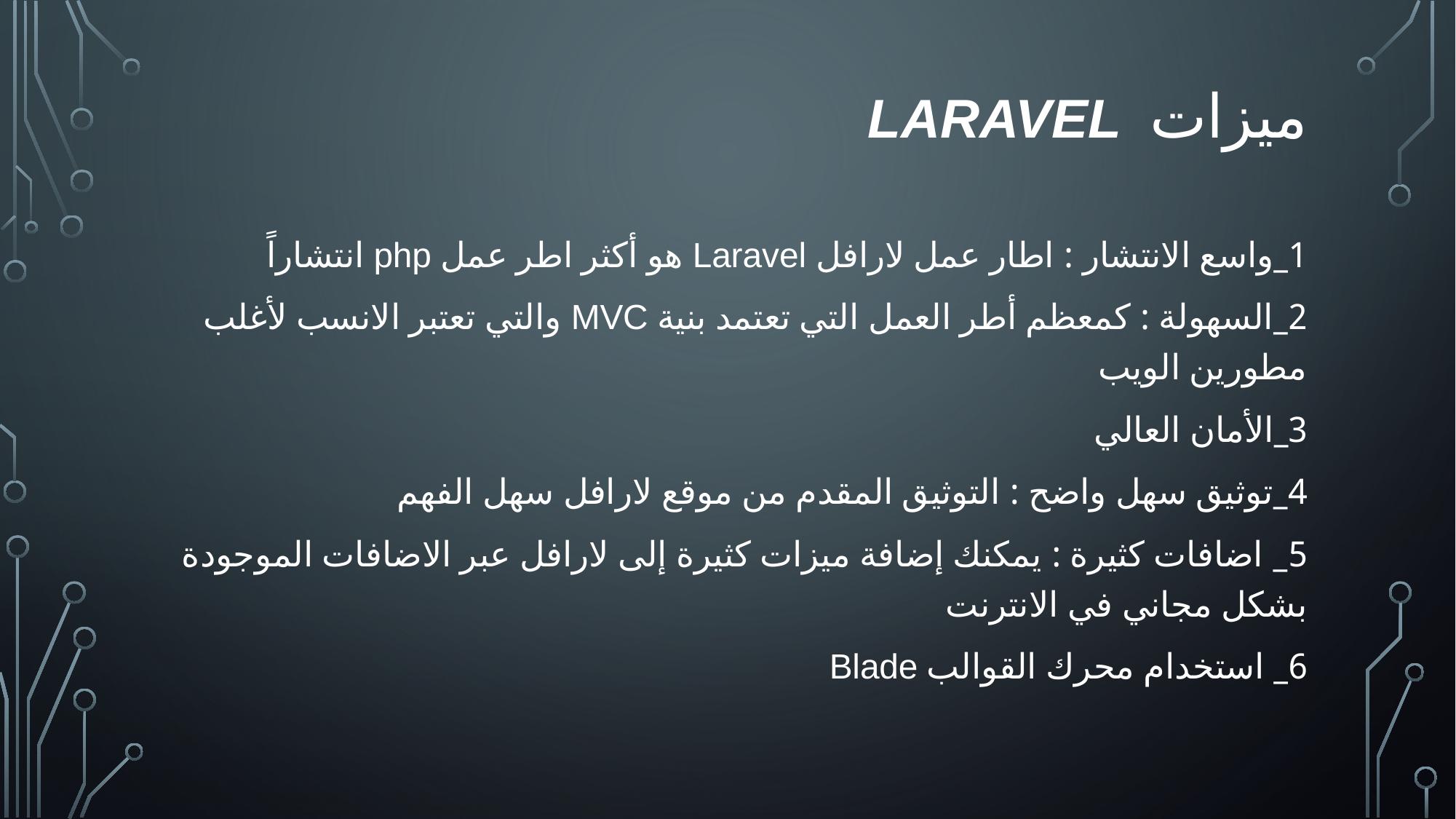

# ميزات  laravel

1_واسع الانتشار : اطار عمل لارافل Laravel هو أكثر اطر عمل php انتشاراً
2_السهولة : كمعظم أطر العمل التي تعتمد بنية MVC والتي تعتبر الانسب لأغلب مطورين الويب
3_الأمان العالي
4_توثيق سهل واضح : التوثيق المقدم من موقع لارافل سهل الفهم
5_ اضافات كثيرة : يمكنك إضافة ميزات كثيرة إلى لارافل عبر الاضافات الموجودة بشكل مجاني في الانترنت
6_ استخدام محرك القوالب Blade